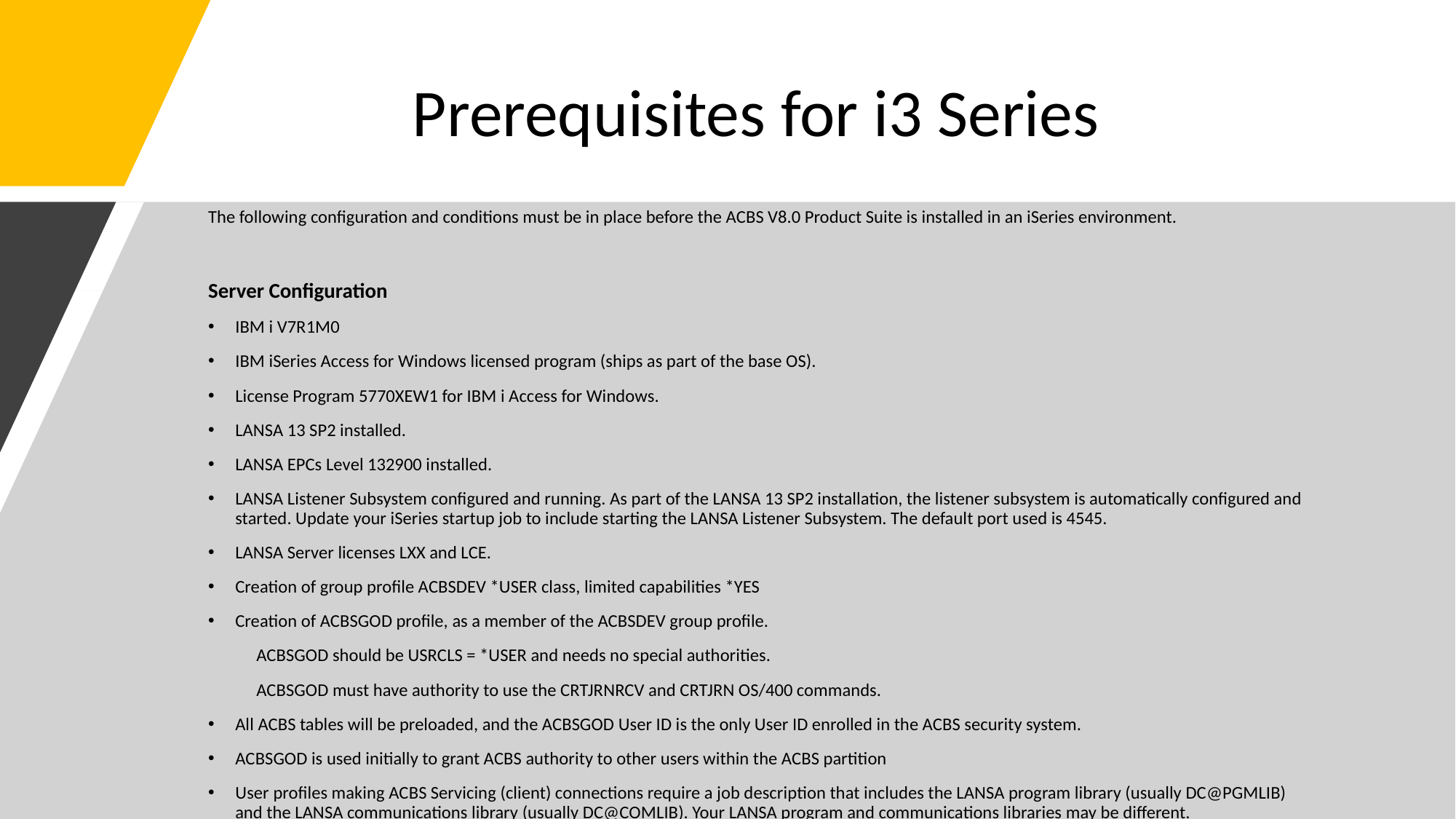

# Prerequisites for i3 Series

The following configuration and conditions must be in place before the ACBS V8.0 Product Suite is installed in an iSeries environment.

Server Configuration
IBM i V7R1M0
IBM iSeries Access for Windows licensed program (ships as part of the base OS).
License Program 5770XEW1 for IBM i Access for Windows.
LANSA 13 SP2 installed.
LANSA EPCs Level 132900 installed.
LANSA Listener Subsystem configured and running. As part of the LANSA 13 SP2 installation, the listener subsystem is automatically configured and started. Update your iSeries startup job to include starting the LANSA Listener Subsystem. The default port used is 4545.
LANSA Server licenses LXX and LCE.
Creation of group profile ACBSDEV *USER class, limited capabilities *YES
Creation of ACBSGOD profile, as a member of the ACBSDEV group profile.
            ACBSGOD should be USRCLS = *USER and needs no special authorities.
            ACBSGOD must have authority to use the CRTJRNRCV and CRTJRN OS/400 commands.
All ACBS tables will be preloaded, and the ACBSGOD User ID is the only User ID enrolled in the ACBS security system.
ACBSGOD is used initially to grant ACBS authority to other users within the ACBS partition
User profiles making ACBS Servicing (client) connections require a job description that includes the LANSA program library (usually DC@PGMLIB) and the LANSA communications library (usually DC@COMLIB). Your LANSA program and communications libraries may be different.